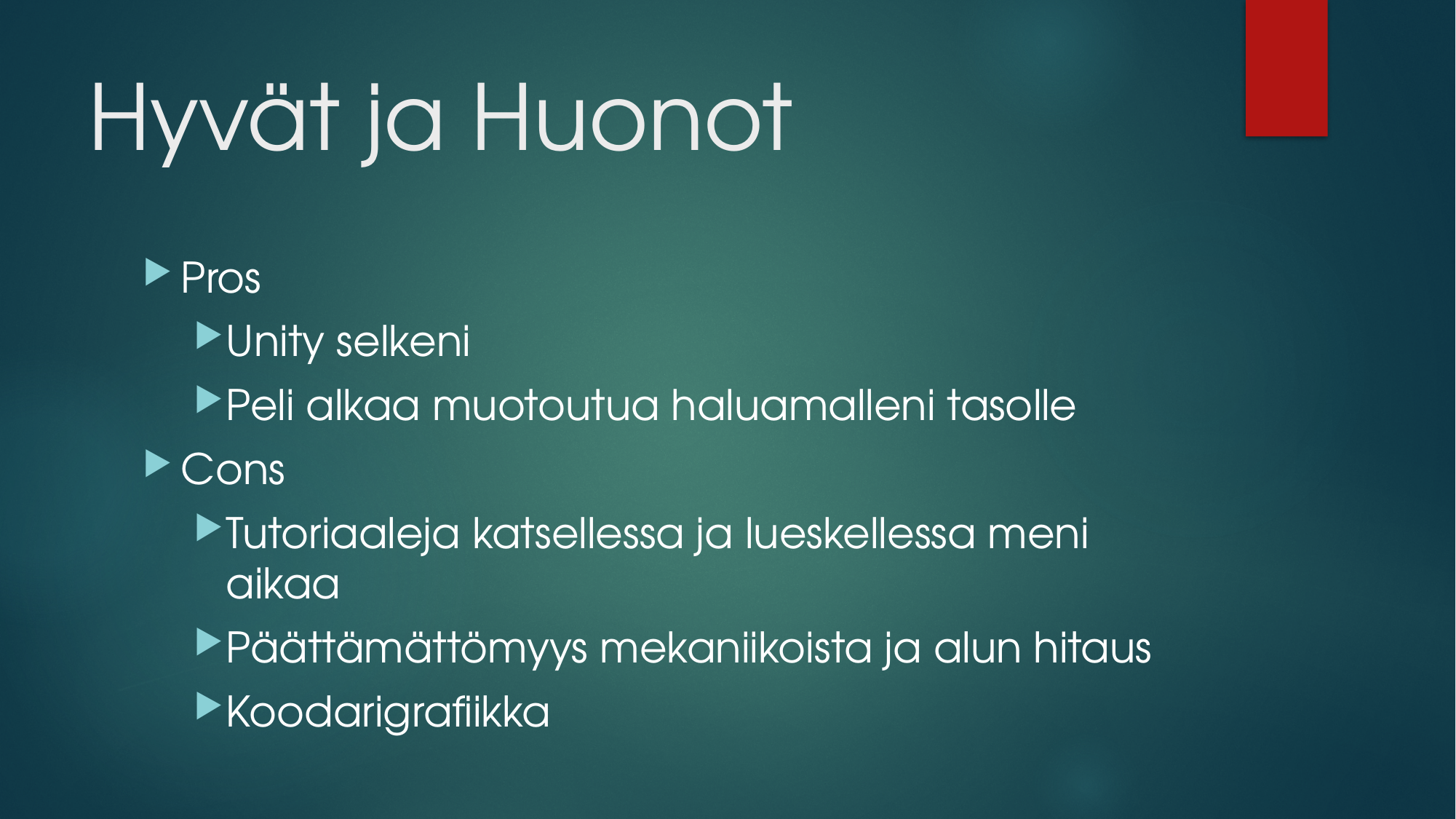

# Hyvät ja Huonot
Pros
Unity selkeni
Peli alkaa muotoutua haluamalleni tasolle
Cons
Tutoriaaleja katsellessa ja lueskellessa meni aikaa
Päättämättömyys mekaniikoista ja alun hitaus
Koodarigrafiikka